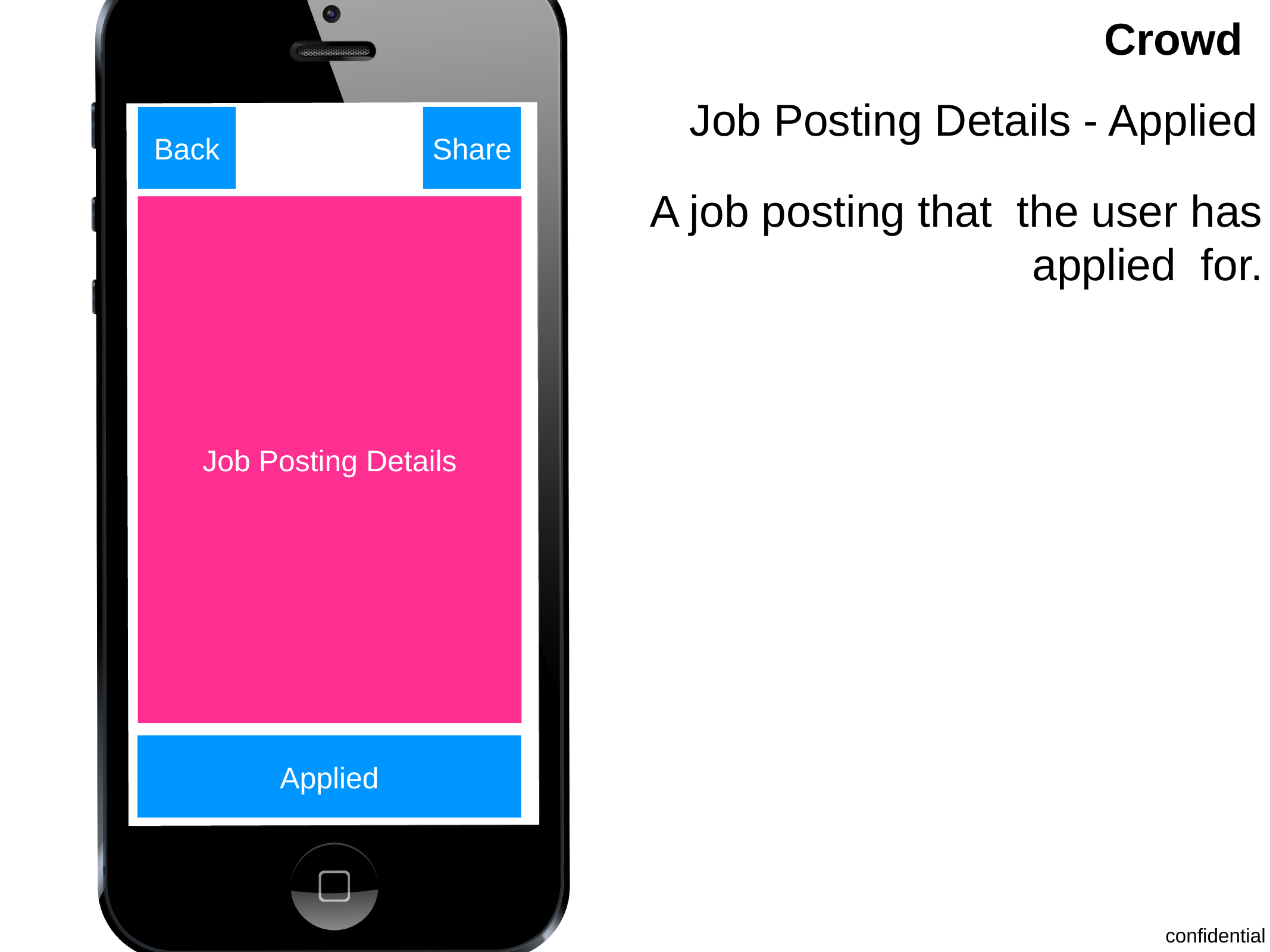

Job Posting Details - Applied
Back
Share
A job posting that  the user has applied  for.
Job Posting Details
Applied